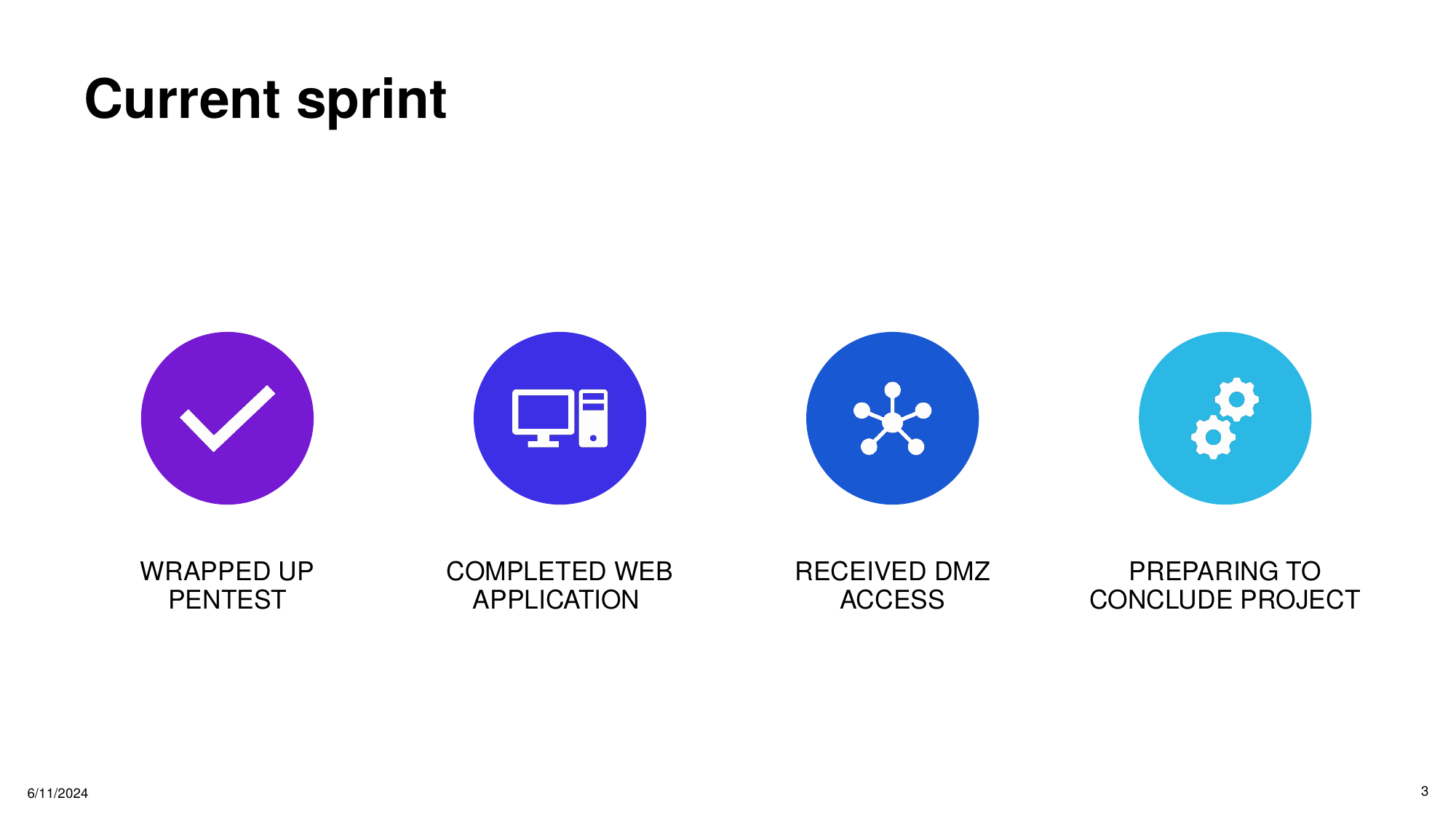

# Current sprint
Wrapped up pentest
Completed Web Application
Received DMZ access
Preparing to conclude project
6/11/2024
3